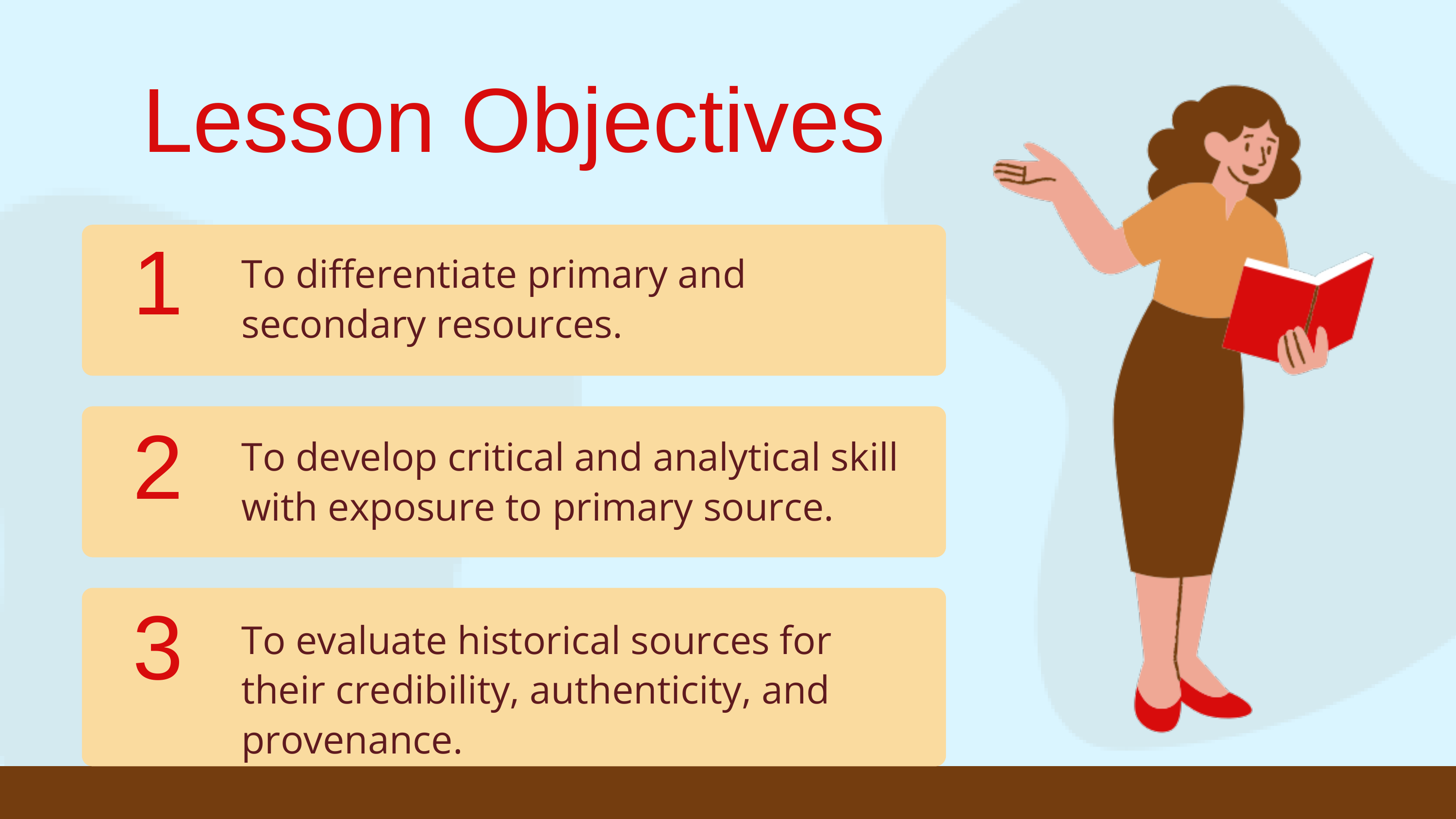

Lesson Objectives

1

To differentiate primary and secondary resources.

2
To develop critical and analytical skill with exposure to primary source.

3
To evaluate historical sources for their credibility, authenticity, and provenance.